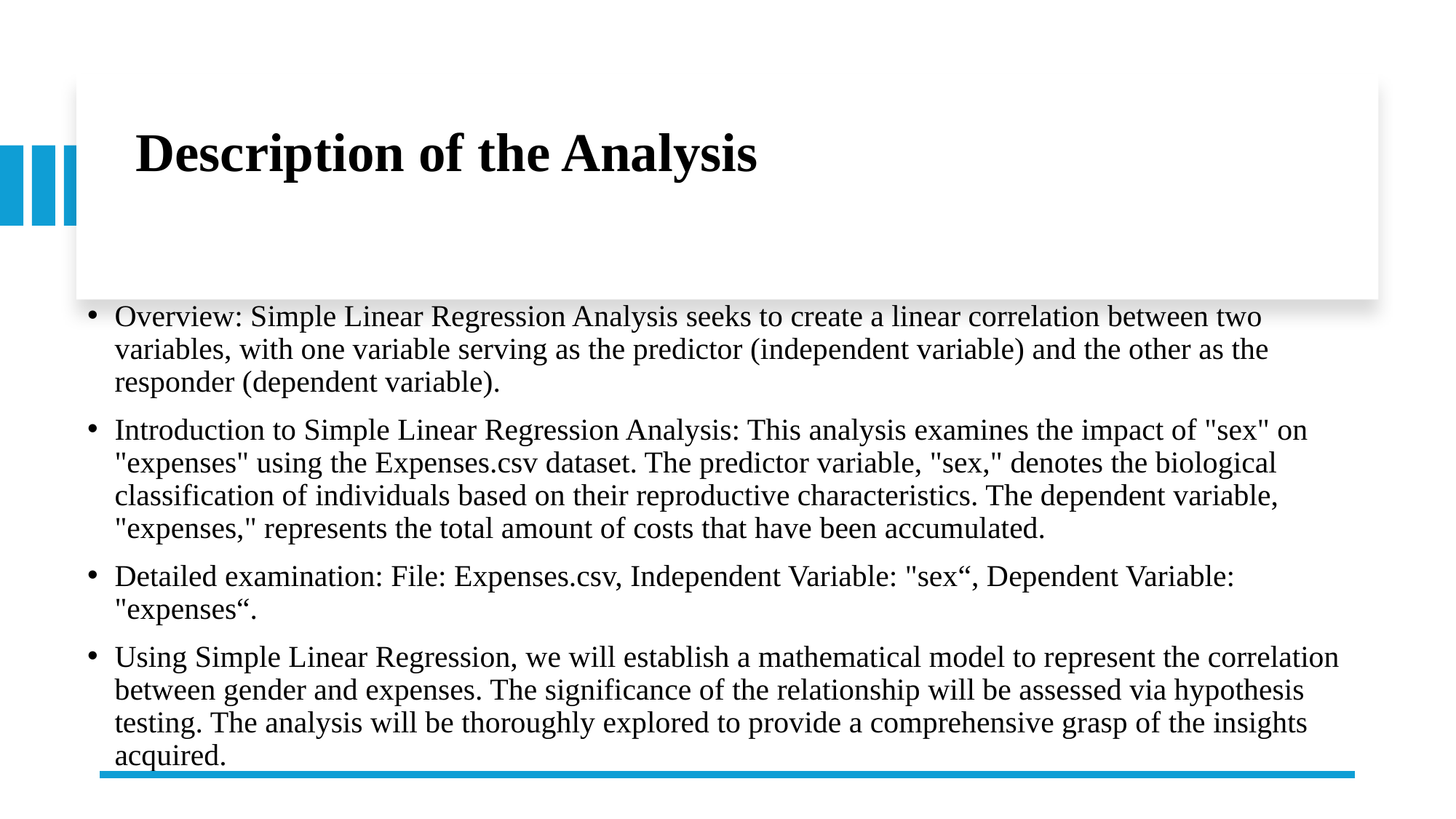

# Description of the Analysis

Overview: Simple Linear Regression Analysis seeks to create a linear correlation between two variables, with one variable serving as the predictor (independent variable) and the other as the responder (dependent variable).
Introduction to Simple Linear Regression Analysis: This analysis examines the impact of "sex" on "expenses" using the Expenses.csv dataset. The predictor variable, "sex," denotes the biological classification of individuals based on their reproductive characteristics. The dependent variable, "expenses," represents the total amount of costs that have been accumulated.
Detailed examination: File: Expenses.csv, Independent Variable: "sex“, Dependent Variable: "expenses“.
Using Simple Linear Regression, we will establish a mathematical model to represent the correlation between gender and expenses. The significance of the relationship will be assessed via hypothesis testing. The analysis will be thoroughly explored to provide a comprehensive grasp of the insights acquired.